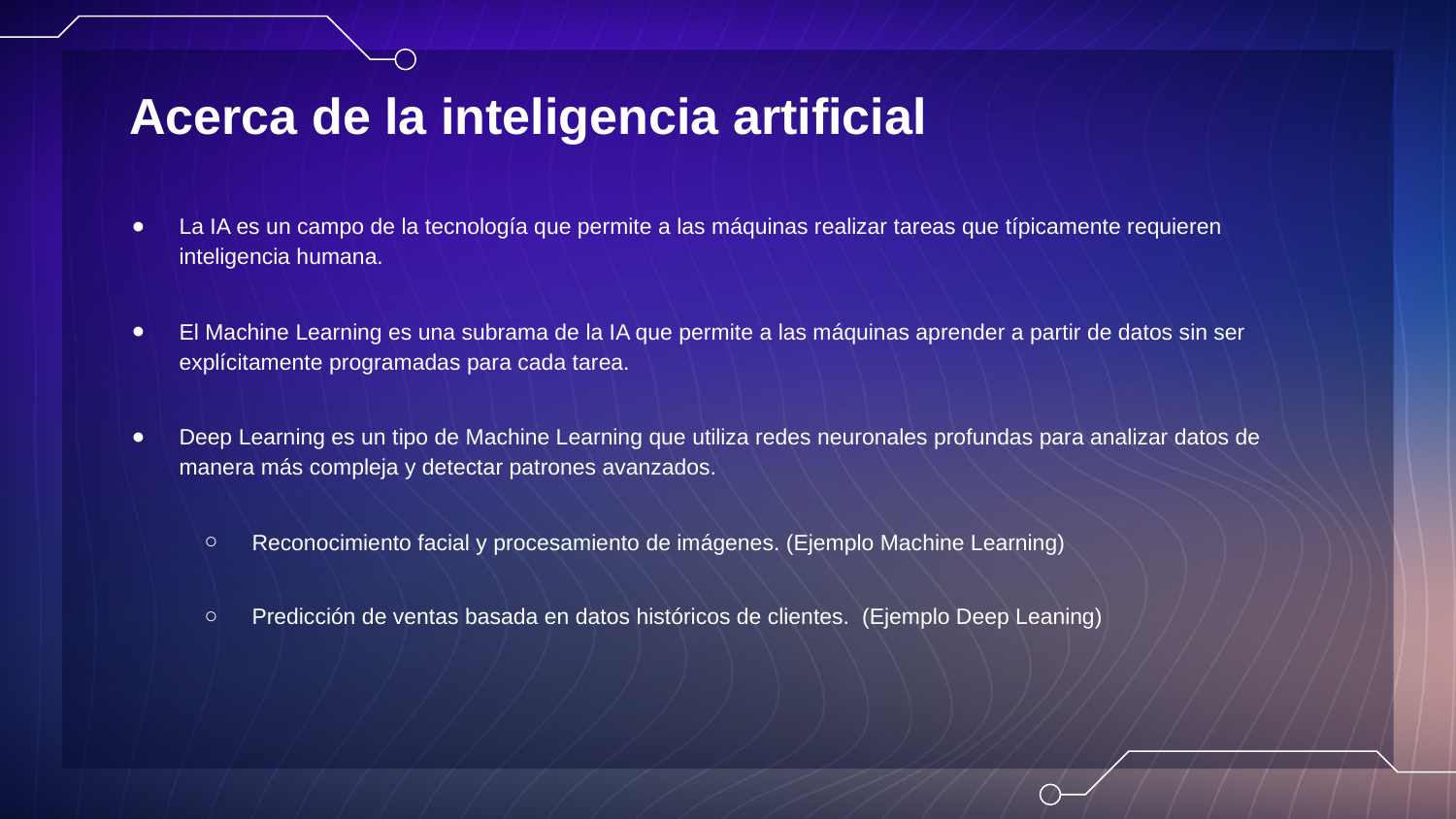

# Acerca de la inteligencia artificial
La IA es un campo de la tecnología que permite a las máquinas realizar tareas que típicamente requieren inteligencia humana.
El Machine Learning es una subrama de la IA que permite a las máquinas aprender a partir de datos sin ser explícitamente programadas para cada tarea.
Deep Learning es un tipo de Machine Learning que utiliza redes neuronales profundas para analizar datos de manera más compleja y detectar patrones avanzados.
Reconocimiento facial y procesamiento de imágenes. (Ejemplo Machine Learning)
Predicción de ventas basada en datos históricos de clientes.  (Ejemplo Deep Leaning)